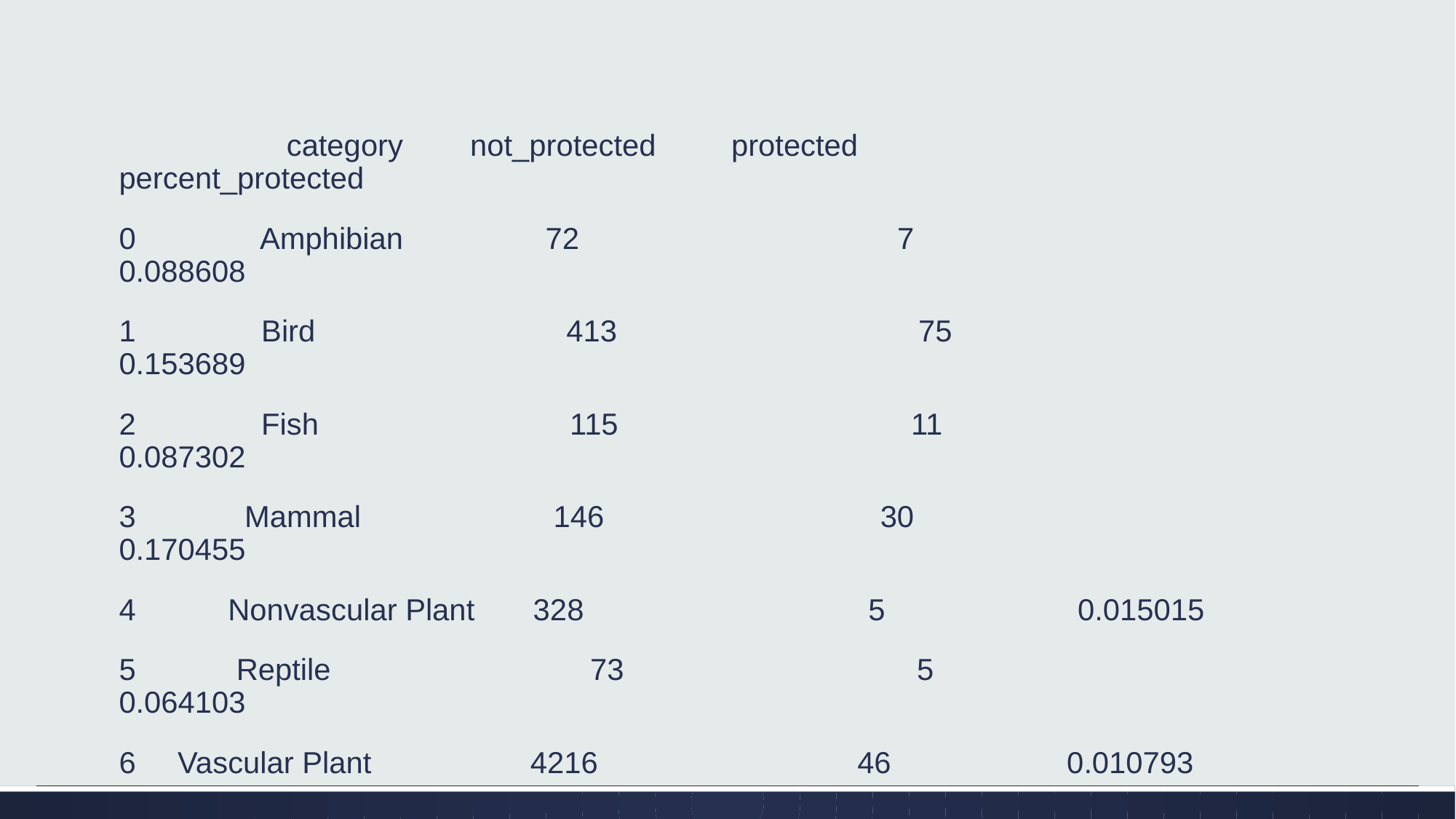

category        not_protected         protected                 percent_protected
0               Amphibian                 72                                      7                         0.088608
1               Bird                              413                                    75                       0.153689
2               Fish                              115                                   11                       0.087302
3             Mammal                       146                                 30                       0.170455
4           Nonvascular Plant       328                                  5                       0.015015
5            Reptile                               73                                   5                      0.064103
6     Vascular Plant                   4216                               46                     0.010793